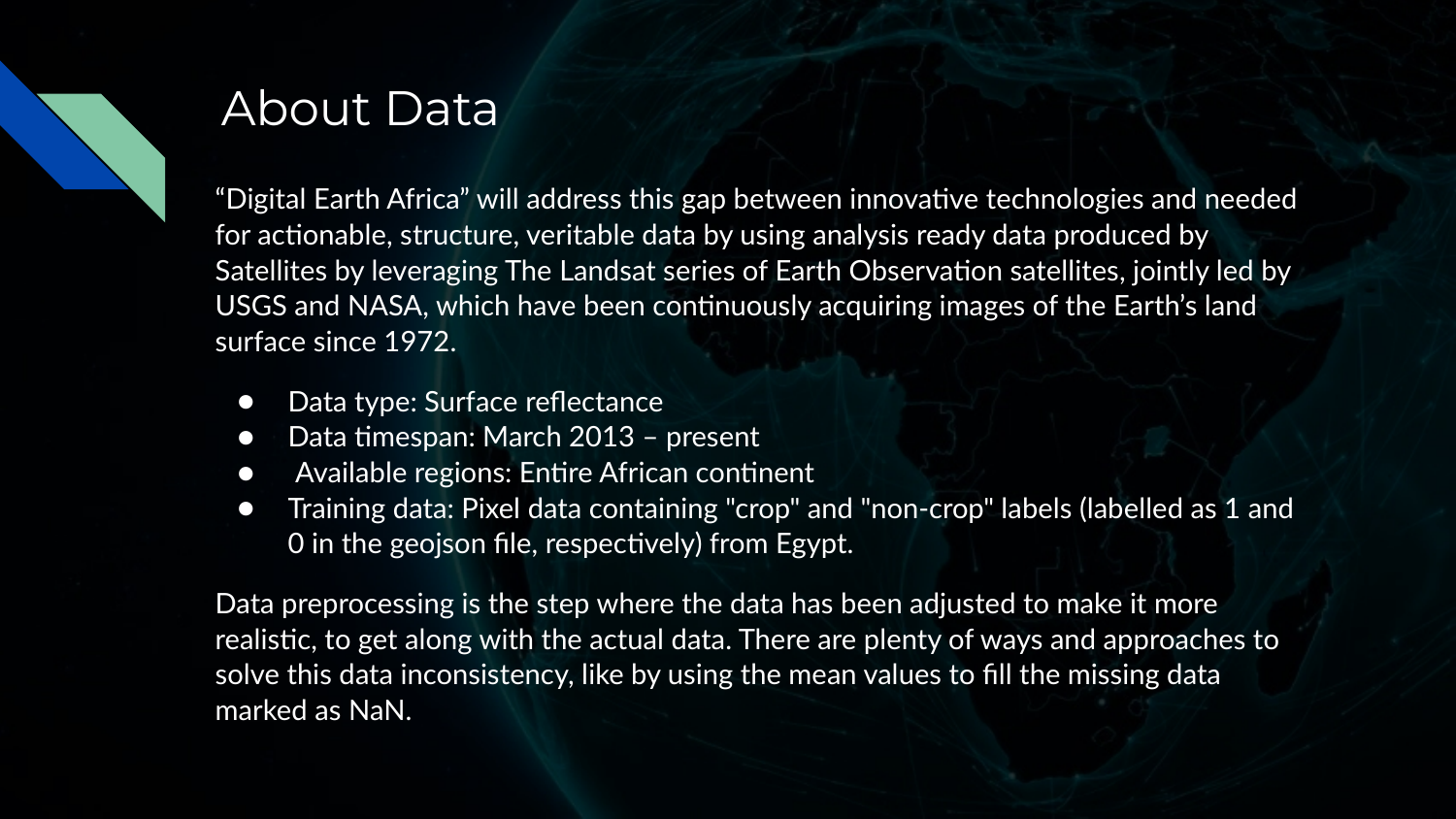

# About Data
“Digital Earth Africa” will address this gap between innovative technologies and needed for actionable, structure, veritable data by using analysis ready data produced by Satellites by leveraging The Landsat series of Earth Observation satellites, jointly led by USGS and NASA, which have been continuously acquiring images of the Earth’s land surface since 1972.
Data type: Surface reflectance
Data timespan: March 2013 – present
 Available regions: Entire African continent
Training data: Pixel data containing "crop" and "non-crop" labels (labelled as 1 and 0 in the geojson file, respectively) from Egypt.
Data preprocessing is the step where the data has been adjusted to make it more realistic, to get along with the actual data. There are plenty of ways and approaches to solve this data inconsistency, like by using the mean values to fill the missing data marked as NaN.